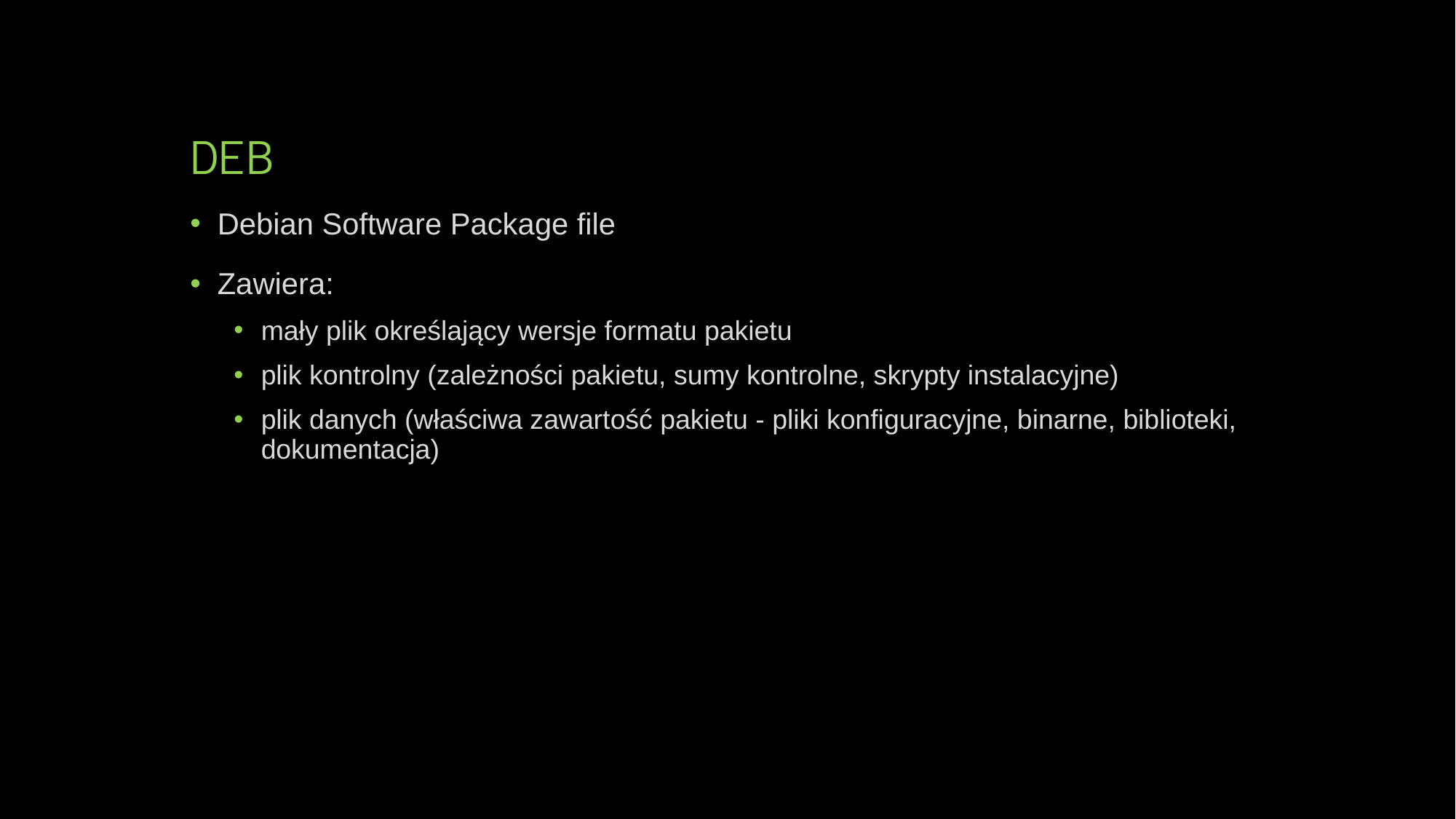

# DEB
Debian Software Package file
Zawiera:
mały plik określający wersje formatu pakietu
plik kontrolny (zależności pakietu, sumy kontrolne, skrypty instalacyjne)
plik danych (właściwa zawartość pakietu - pliki konfiguracyjne, binarne, biblioteki, dokumentacja)